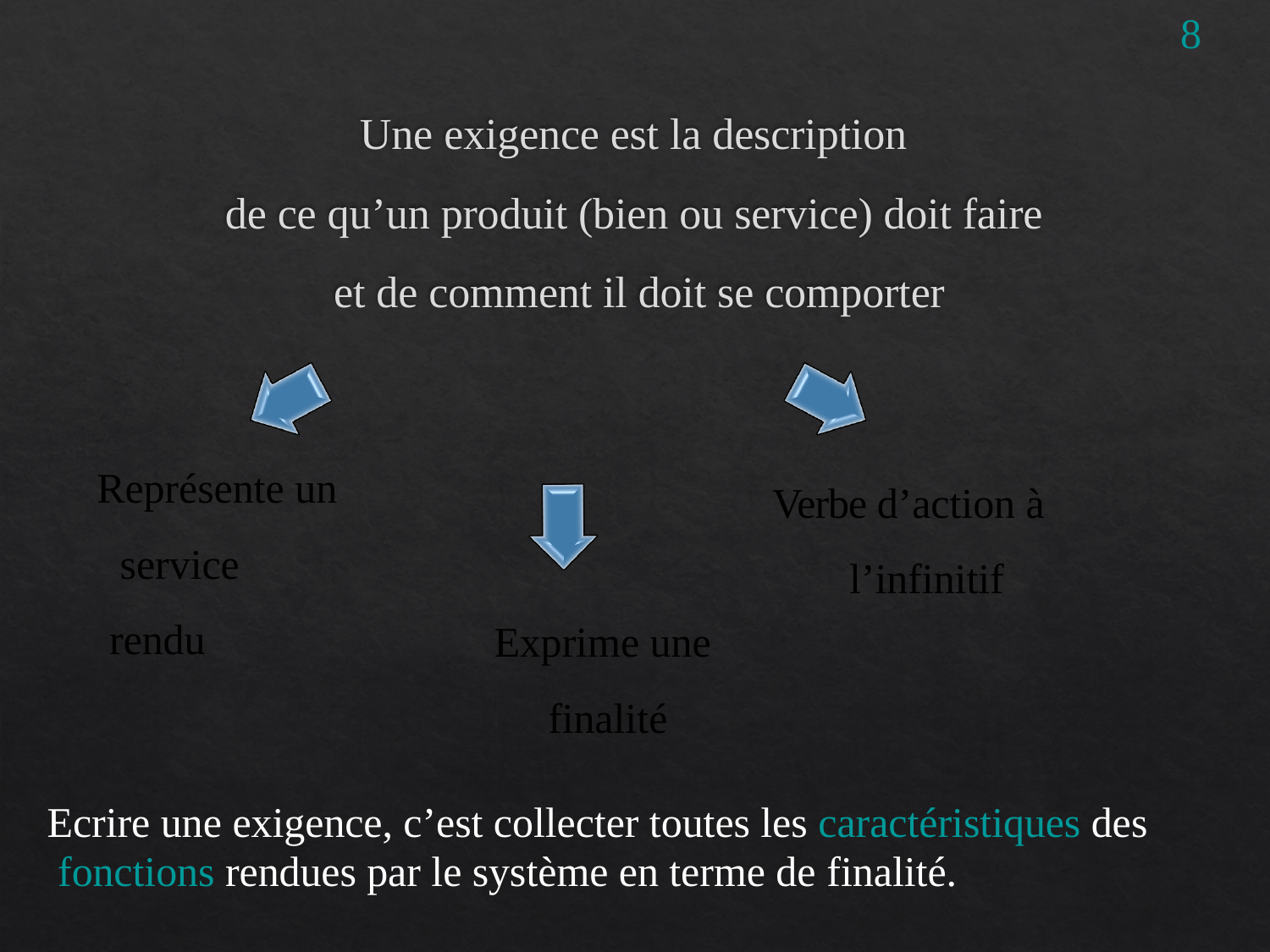

8
# Une exigence est la description
de ce qu’un produit (bien ou service) doit faire  et de comment il doit se comporter

Représente un  service rendu
Verbe d’action à  l’infinitif

Exprime une  finalité

Ecrire une exigence, c’est collecter toutes les caractéristiques des  fonctions rendues par le système en terme de finalité.